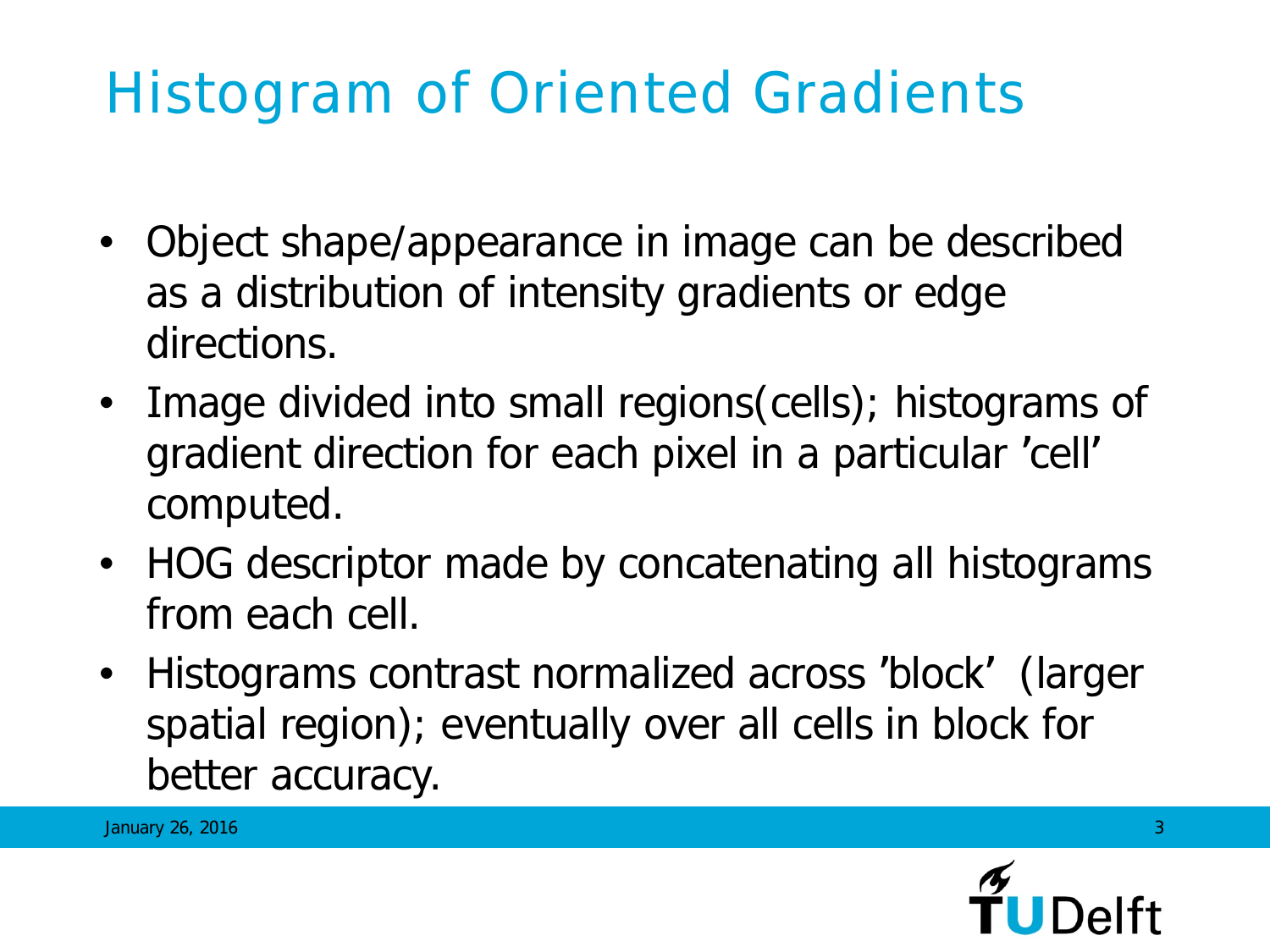

# Histogram of Oriented Gradients
Object shape/appearance in image can be described as a distribution of intensity gradients or edge directions.
Image divided into small regions(cells); histograms of gradient direction for each pixel in a particular ’cell’  computed.
HOG descriptor made by concatenating all histograms from each cell.
Histograms contrast normalized across ’block’  (larger spatial region); eventually over all cells in block for better accuracy.
January 26, 2016
3